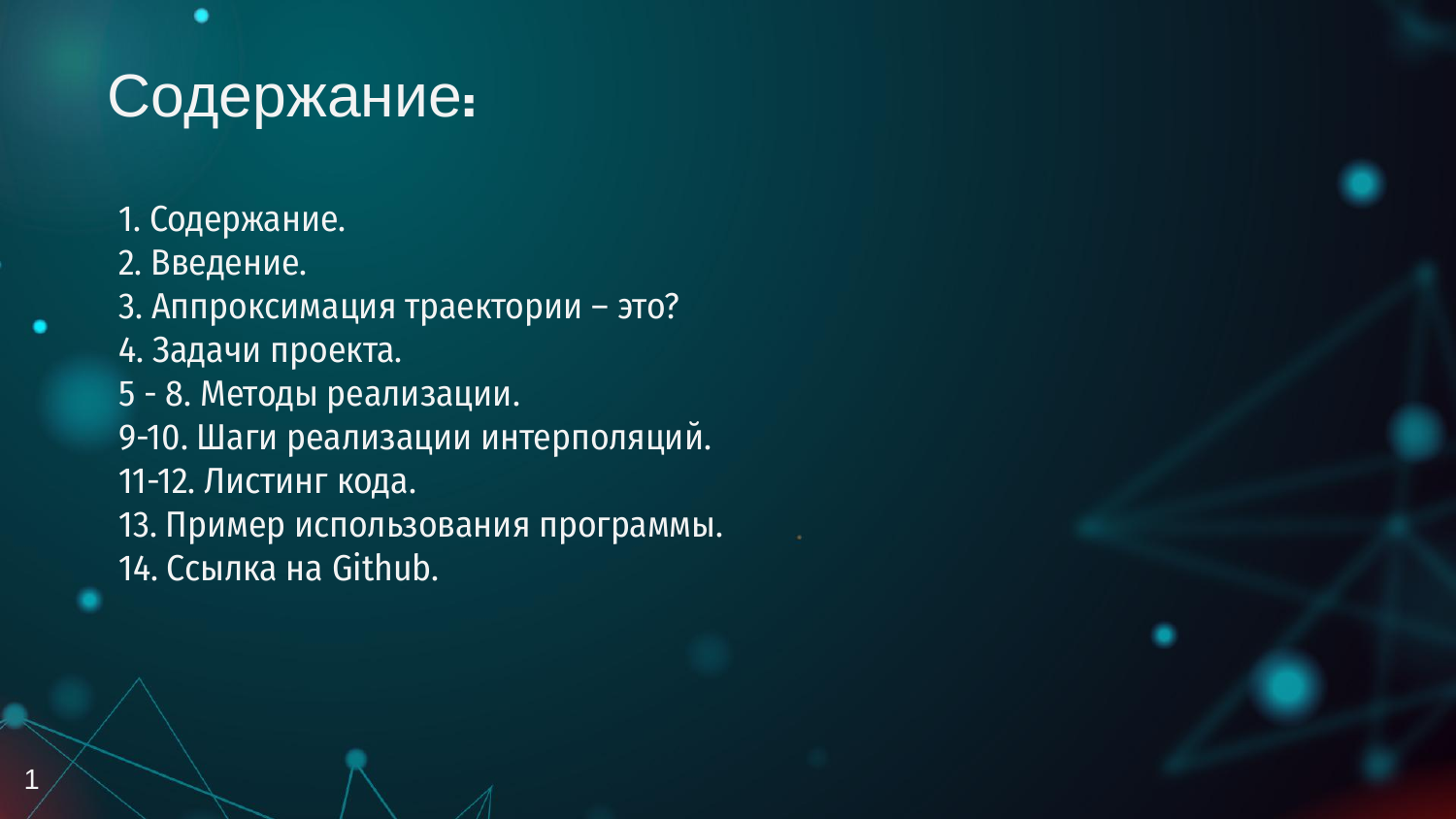

Содержание:
1. Содержание.
2. Введение.
3. Аппроксимация траектории – это?
4. Задачи проекта.
5 - 8. Методы реализации.
9-10. Шаги реализации интерполяций.
11-12. Листинг кода.
13. Пример использования программы.
14. Ссылка на Github.
1